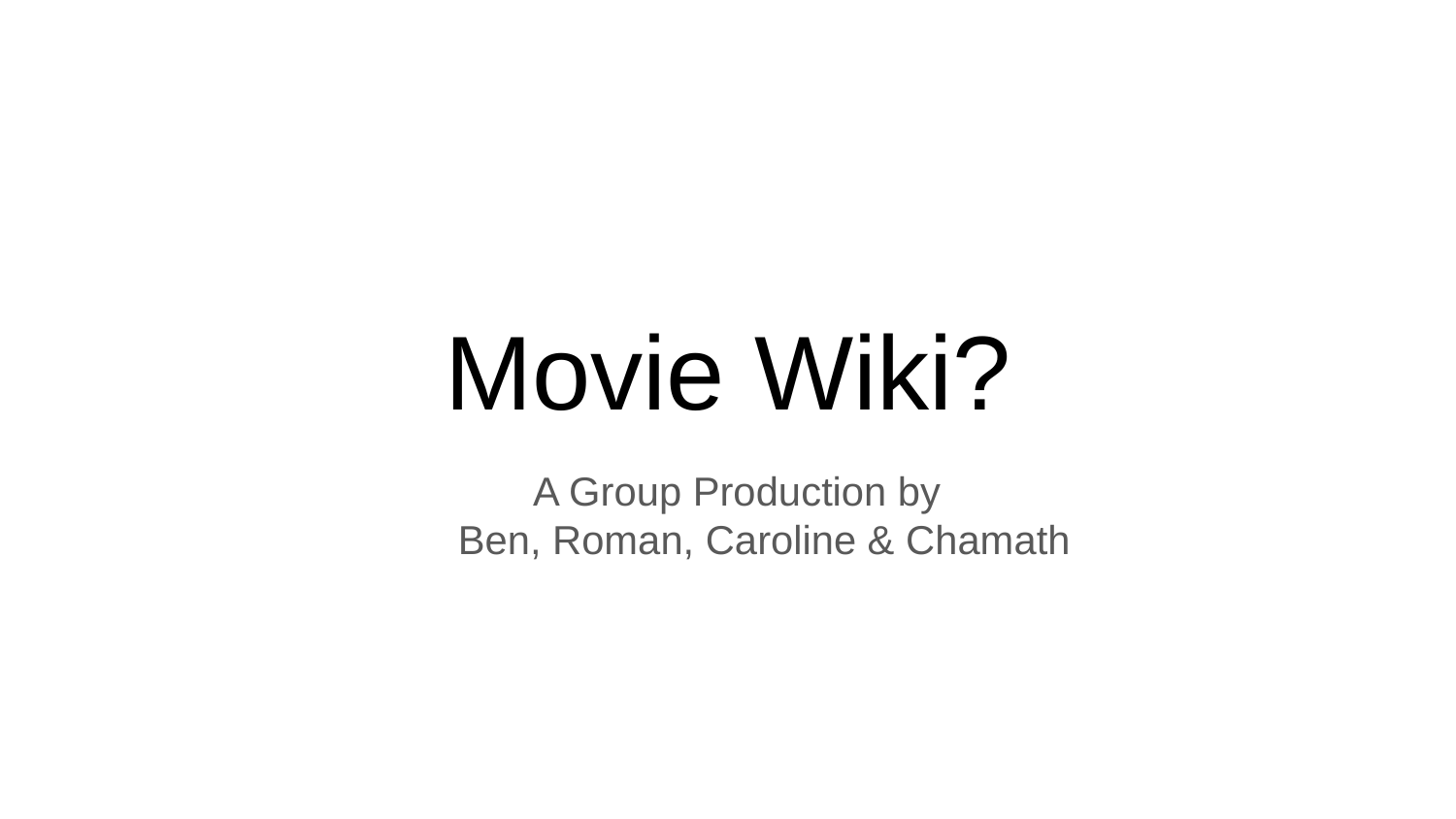

# Movie Wiki?
A Group Production by
Ben, Roman, Caroline & Chamath